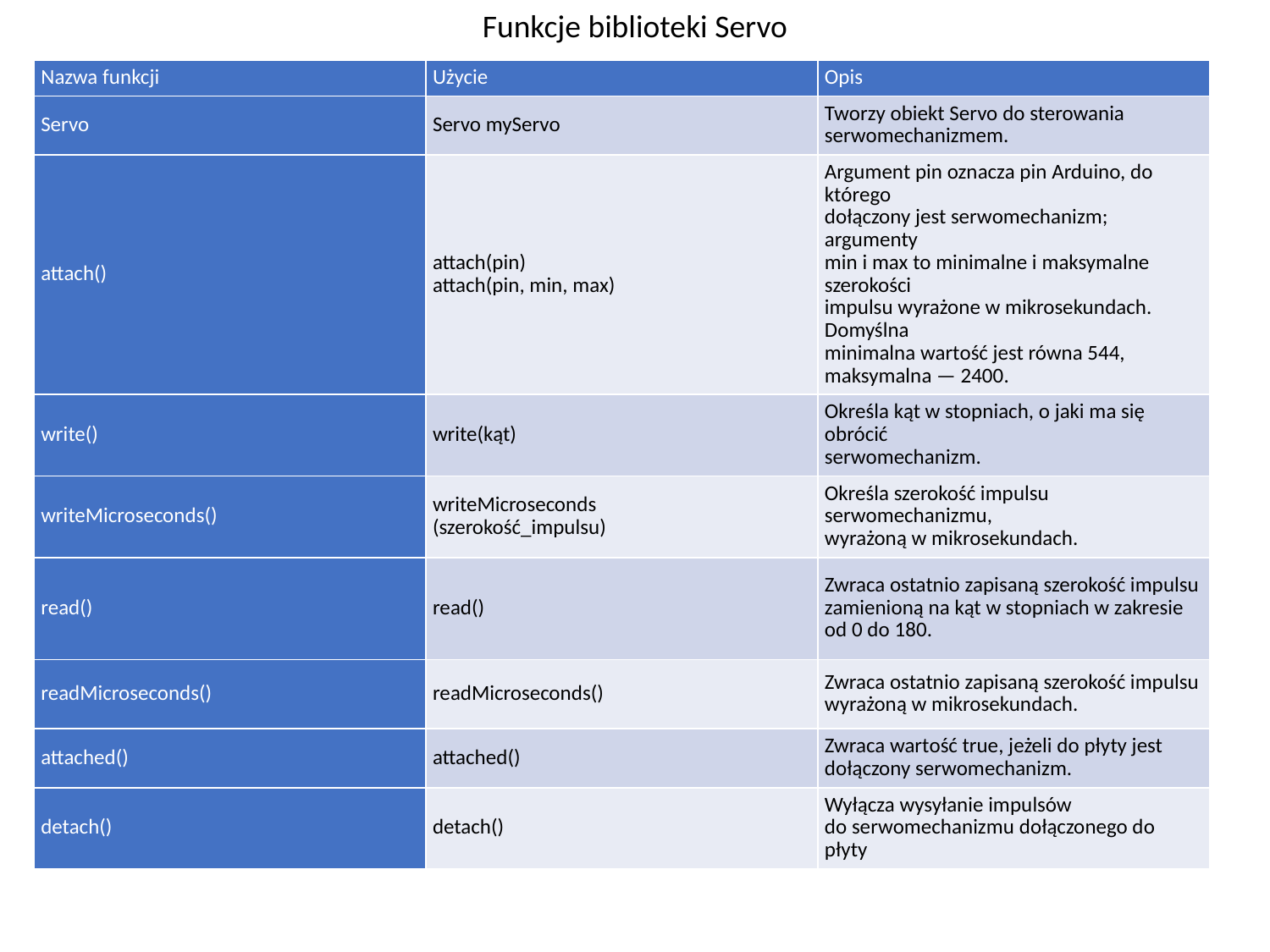

Funkcje biblioteki Servo

| Nazwa funkcji | Użycie | Opis |
| --- | --- | --- |
| Servo | Servo myServo | Tworzy obiekt Servo do sterowania serwomechanizmem. |
| attach() | attach(pin) attach(pin, min, max) | Argument pin oznacza pin Arduino, do którego dołączony jest serwomechanizm; argumenty min i max to minimalne i maksymalne szerokości impulsu wyrażone w mikrosekundach. Domyślna minimalna wartość jest równa 544, maksymalna — 2400. |
| write() | write(kąt) | Określa kąt w stopniach, o jaki ma się obrócić serwomechanizm. |
| writeMicroseconds() | writeMicroseconds (szerokość\_impulsu) | Określa szerokość impulsu serwomechanizmu, wyrażoną w mikrosekundach. |
| read() | read() | Zwraca ostatnio zapisaną szerokość impulsu zamienioną na kąt w stopniach w zakresie od 0 do 180. |
| readMicroseconds() | readMicroseconds() | Zwraca ostatnio zapisaną szerokość impulsu wyrażoną w mikrosekundach. |
| attached() | attached() | Zwraca wartość true, jeżeli do płyty jest dołączony serwomechanizm. |
| detach() | detach() | Wyłącza wysyłanie impulsów do serwomechanizmu dołączonego do płyty |